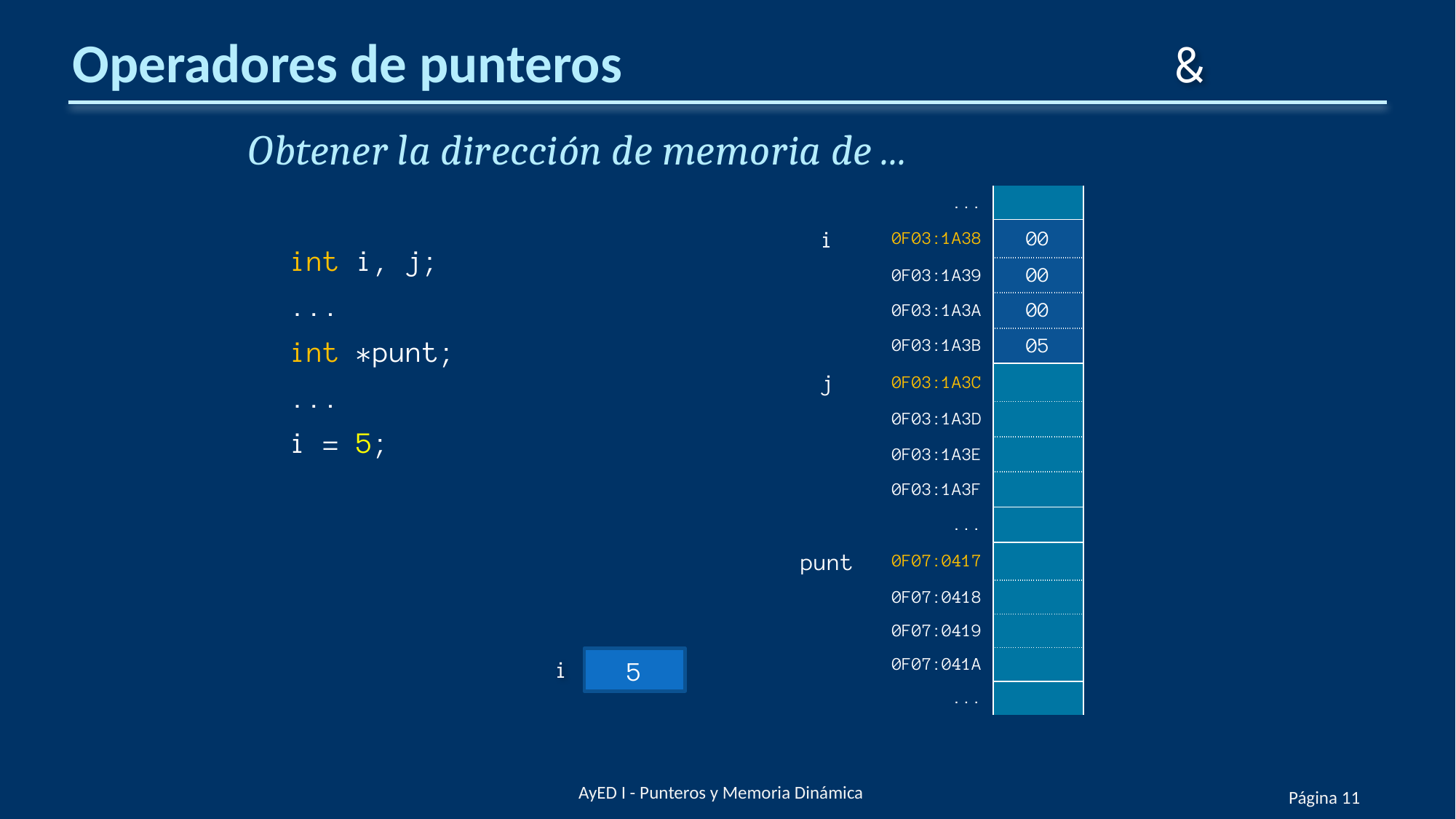

&
# Operadores de punteros
Obtener la dirección de memoria de ...

int i, j;
...
int *punt;
...
i = 5;

|  | ... |  |
| --- | --- | --- |
| i | 0F03:1A38 | 00 |
|  | 0F03:1A39 | 00 |
|  | 0F03:1A3A | 00 |
|  | 0F03:1A3B | 05 |
| j | 0F03:1A3C |  |
|  | 0F03:1A3D |  |
|  | 0F03:1A3E |  |
|  | 0F03:1A3F |  |
|  | ... |  |
| punt | 0F07:0417 |  |
|  | 0F07:0418 |  |
|  | 0F07:0419 |  |
|  | 0F07:041A |  |
|  | ... |  |
i
5
AyED I - Punteros y Memoria Dinámica
Página 11